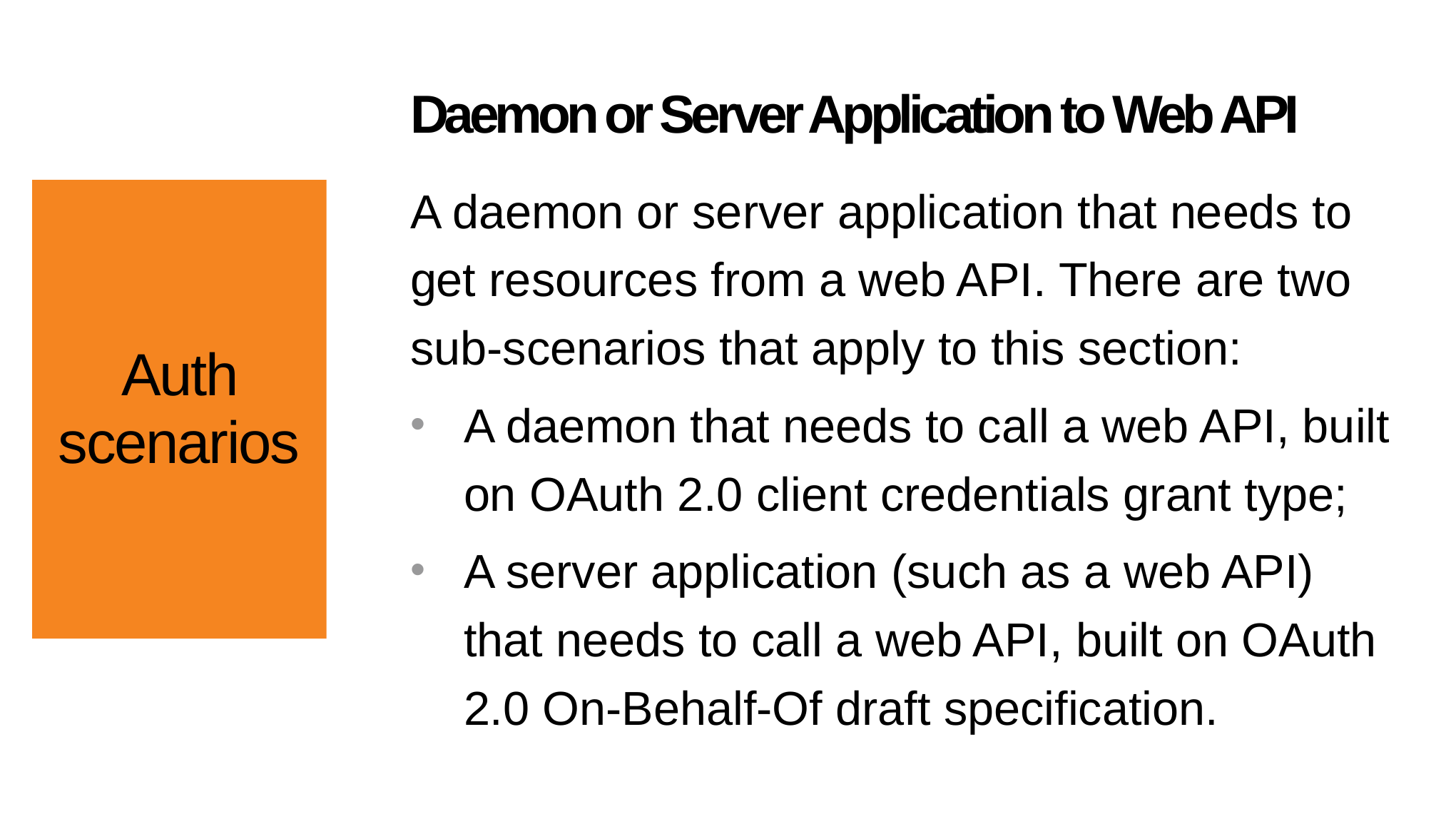

# Auth scenarios
Daemon or Server Application to Web API
A daemon or server application that needs to get resources from a web API. There are two sub-scenarios that apply to this section:
A daemon that needs to call a web API, built on OAuth 2.0 client credentials grant type;
A server application (such as a web API) that needs to call a web API, built on OAuth 2.0 On-Behalf-Of draft specification.